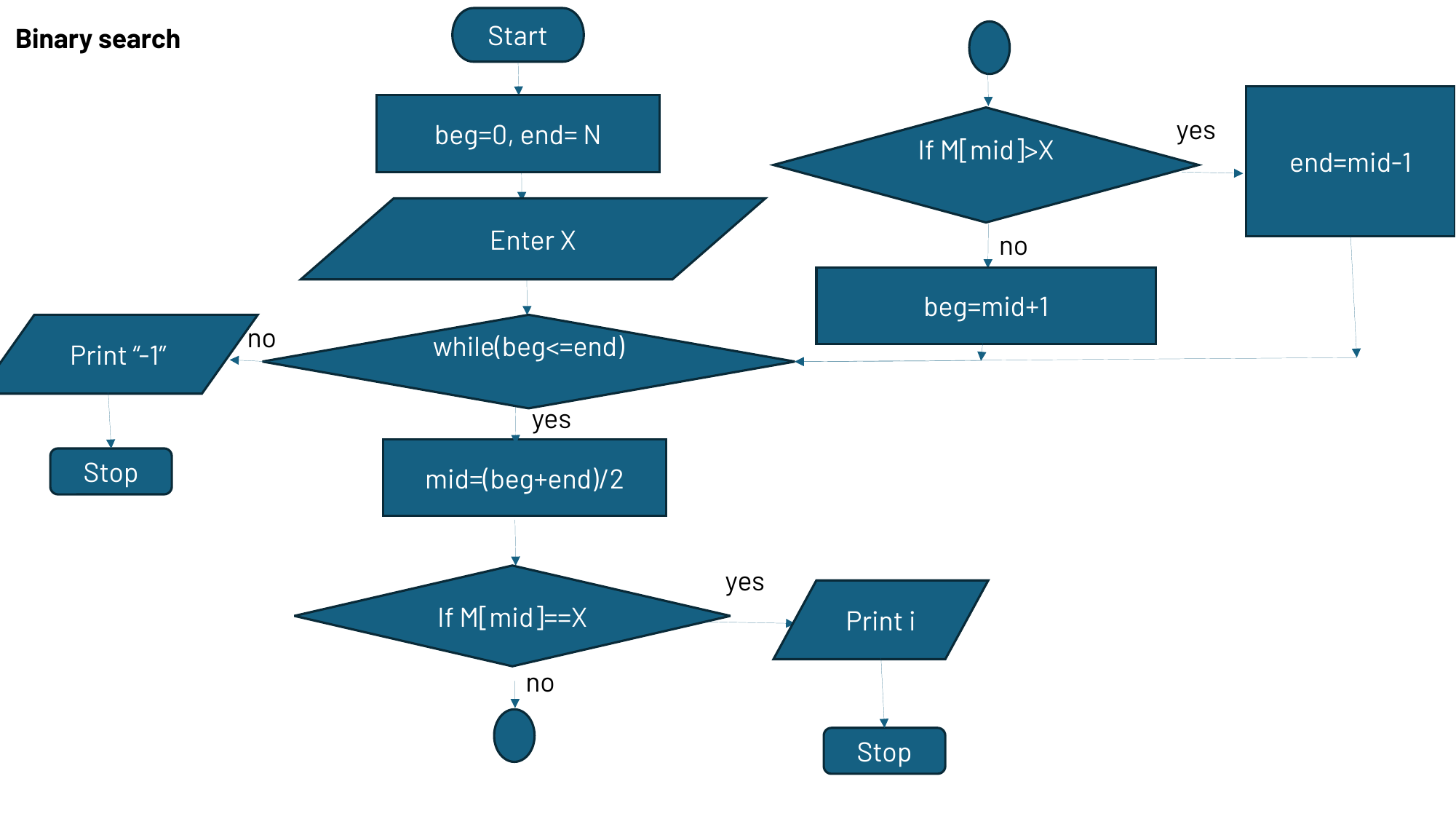

Start
Binary search

end=mid-1
beg=0, end= N
yes
If M[mid]>X

Enter X
no
beg=mid+1
Print “-1”
no
while(beg<=end)

yes
mid=(beg+end)/2
Stop
yes
If M[mid]==X
Print i
no

Stop